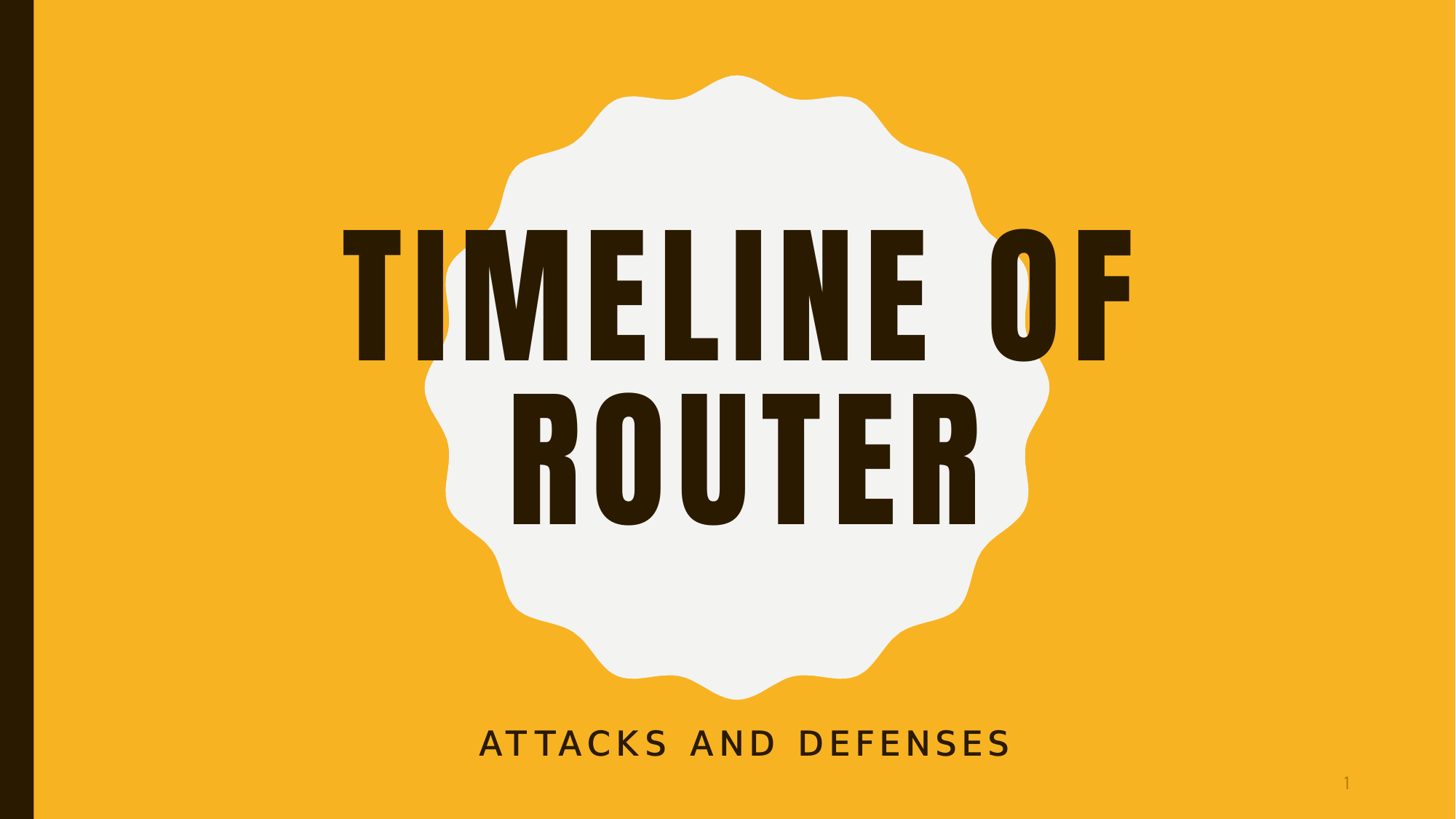

# TimeLine of Router
Attacks and Defenses
1